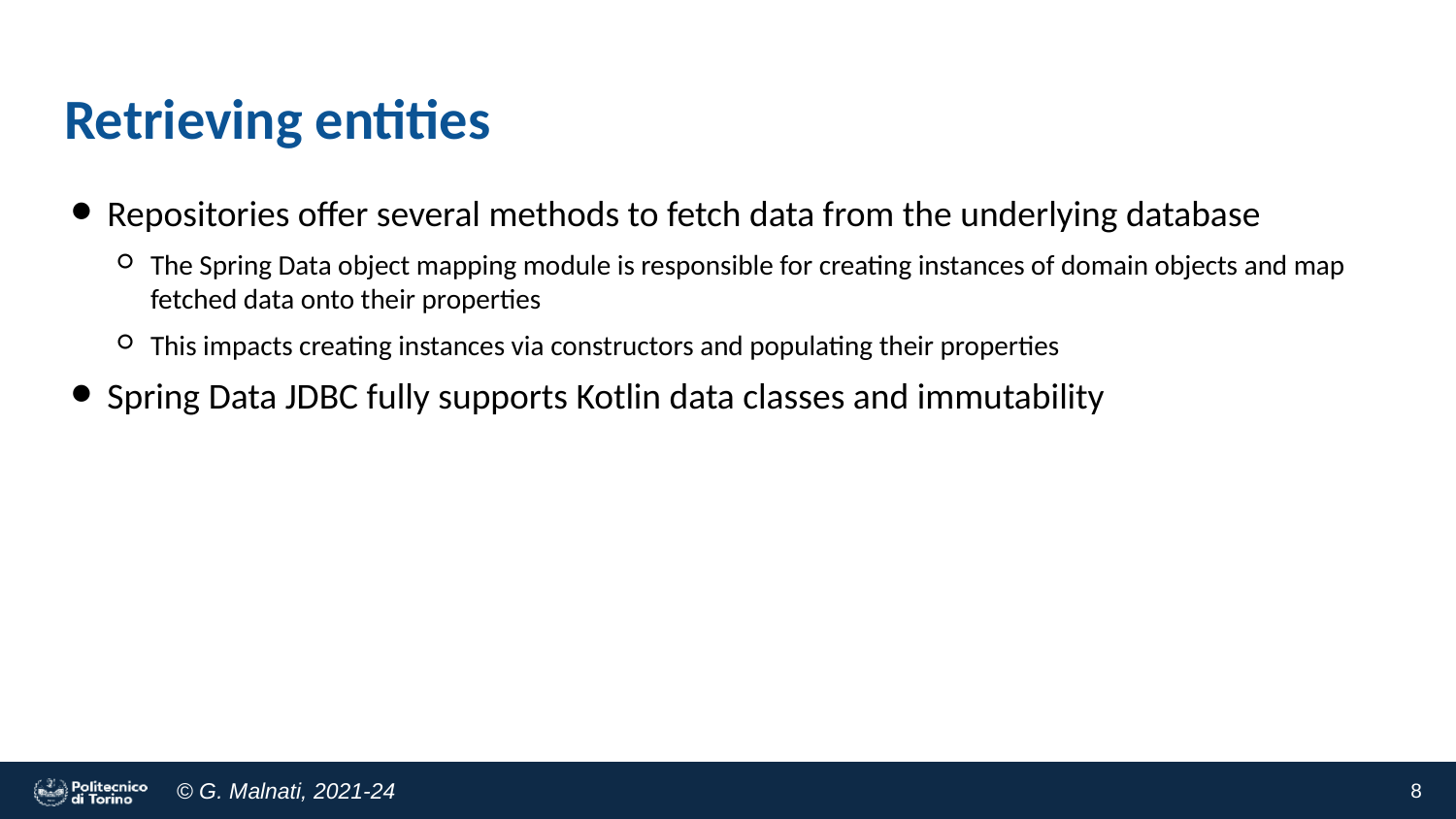

# Retrieving entities
Repositories offer several methods to fetch data from the underlying database
The Spring Data object mapping module is responsible for creating instances of domain objects and map fetched data onto their properties
This impacts creating instances via constructors and populating their properties
Spring Data JDBC fully supports Kotlin data classes and immutability
8